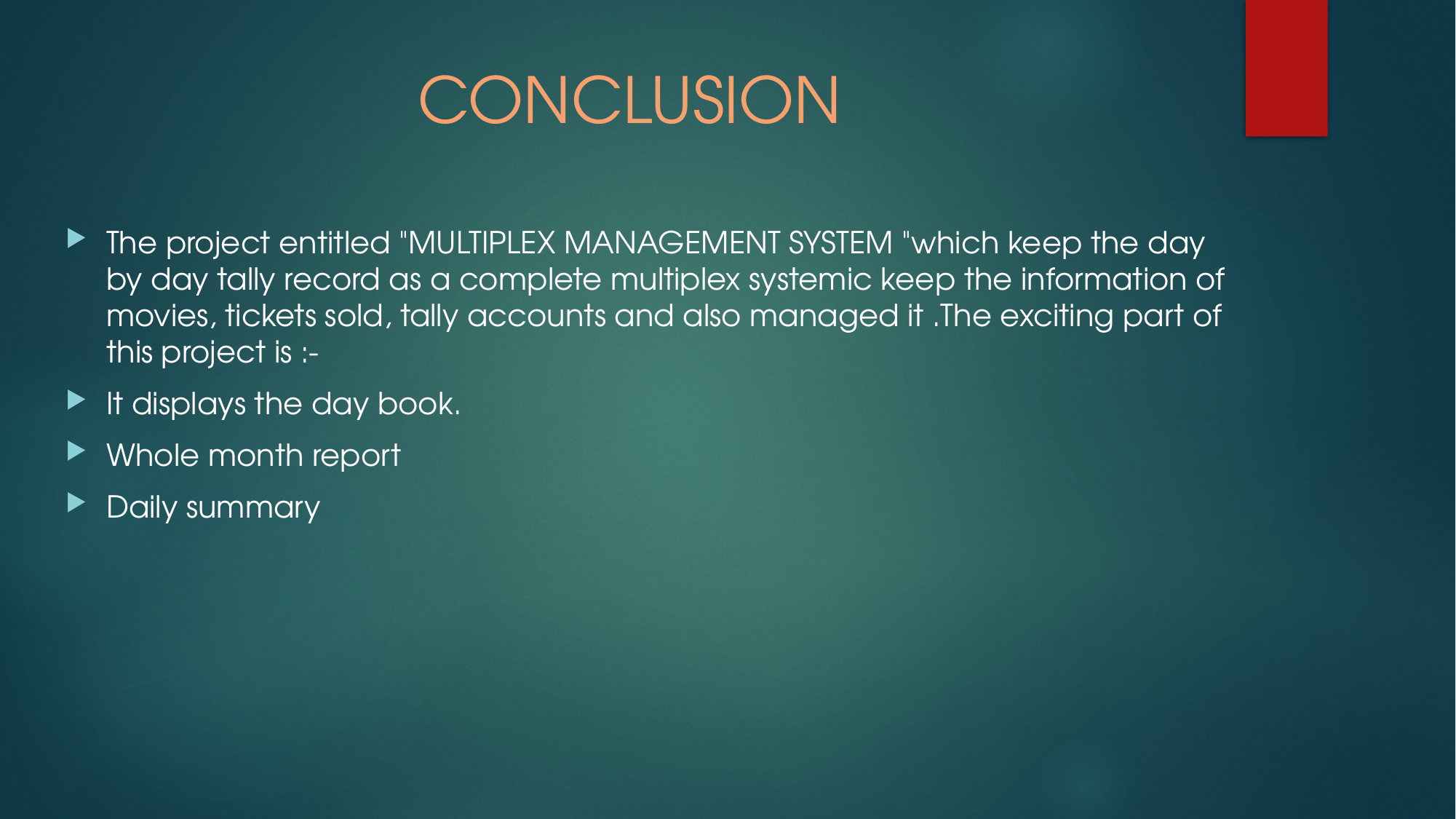

# CONCLUSION
The project entitled "MULTIPLEX MANAGEMENT SYSTEM "which keep the day by day tally record as a complete multiplex systemic keep the information of movies, tickets sold, tally accounts and also managed it .The exciting part of this project is :-
It displays the day book.
Whole month report
Daily summary